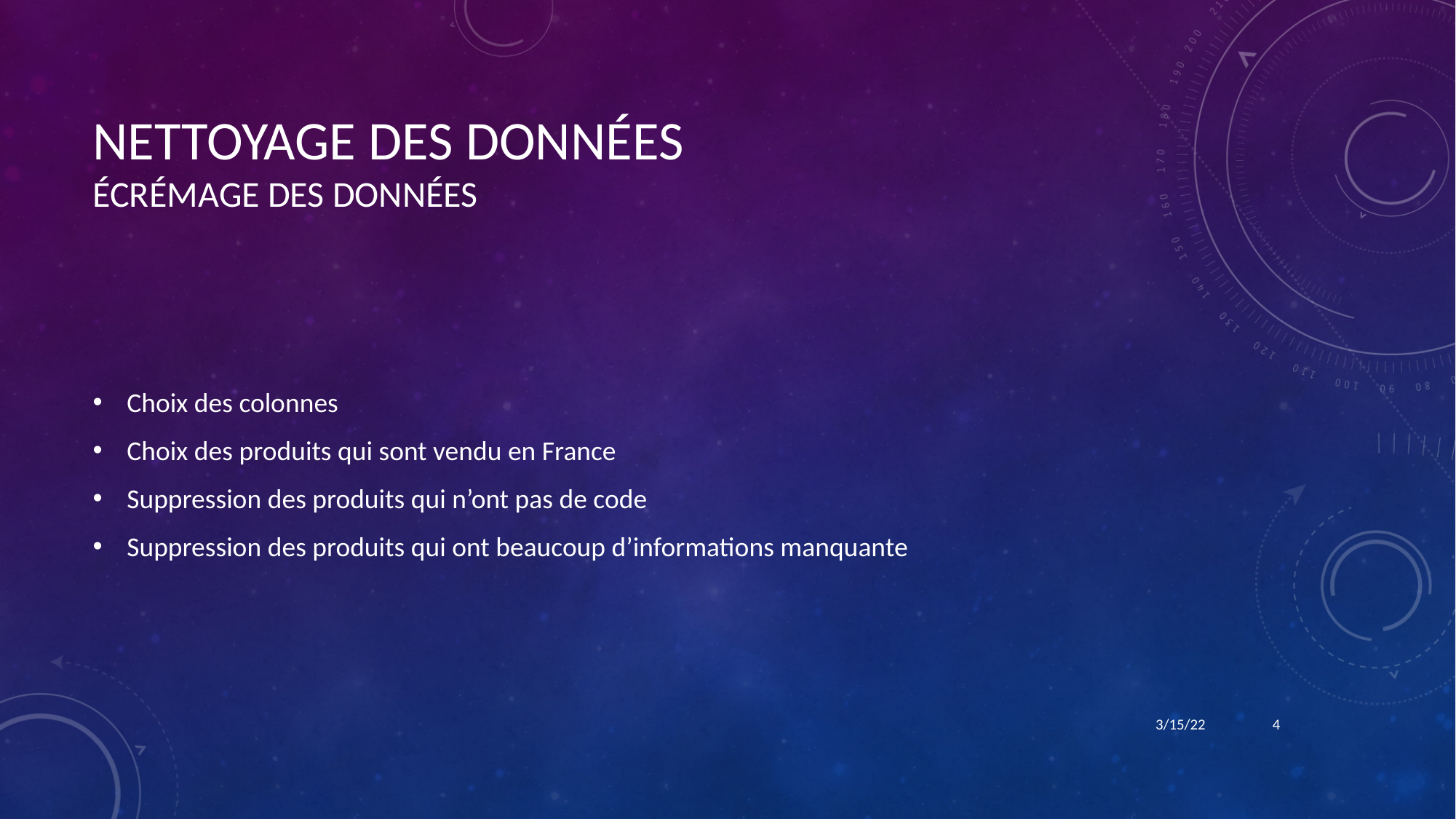

# Nettoyage des données écrémage des données
Choix des colonnes
Choix des produits qui sont vendu en France
Suppression des produits qui n’ont pas de code
Suppression des produits qui ont beaucoup d’informations manquante

3/15/22
4